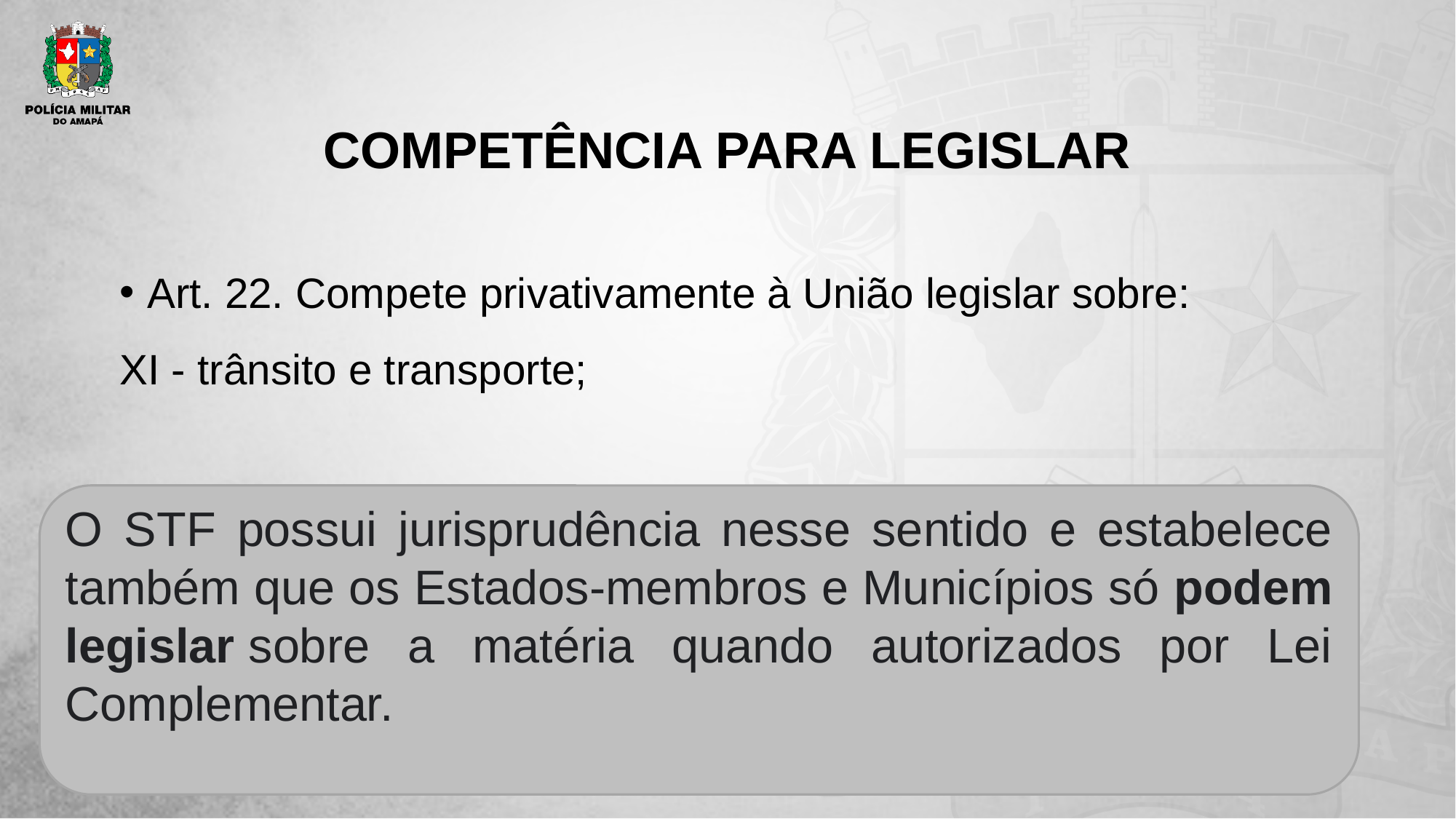

# COMPETÊNCIA PARA LEGISLAR
Art. 22. Compete privativamente à União legislar sobre:
XI - trânsito e transporte;

O STF possui jurisprudência nesse sentido e estabelece também que os Estados-membros e Municípios só podem legislar sobre a matéria quando autorizados por Lei Complementar.